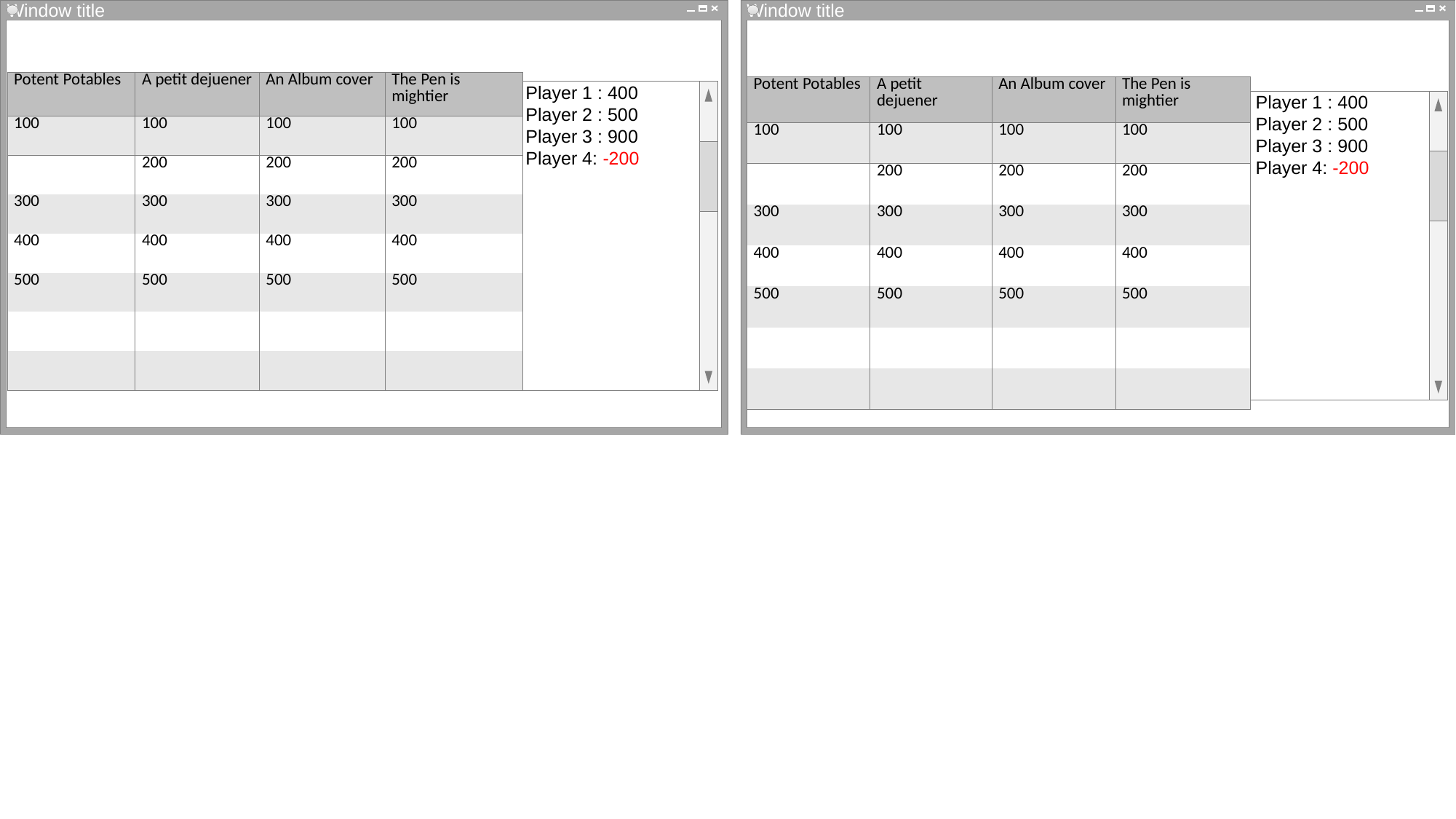

Window title

Window title

#
| Potent Potables | A petit dejuener | An Album cover | The Pen is mightier |
| --- | --- | --- | --- |
| 100 | 100 | 100 | 100 |
|  | 200 | 200 | 200 |
| 300 | 300 | 300 | 300 |
| 400 | 400 | 400 | 400 |
| 500 | 500 | 500 | 500 |
|  |  |  |  |
|  |  |  |  |
| Potent Potables | A petit dejuener | An Album cover | The Pen is mightier |
| --- | --- | --- | --- |
| 100 | 100 | 100 | 100 |
|  | 200 | 200 | 200 |
| 300 | 300 | 300 | 300 |
| 400 | 400 | 400 | 400 |
| 500 | 500 | 500 | 500 |
|  |  |  |  |
|  |  |  |  |

Player 1 : 400
Player 2 : 500
Player 3 : 900
Player 4: -200

Player 1 : 400
Player 2 : 500
Player 3 : 900
Player 4: -200